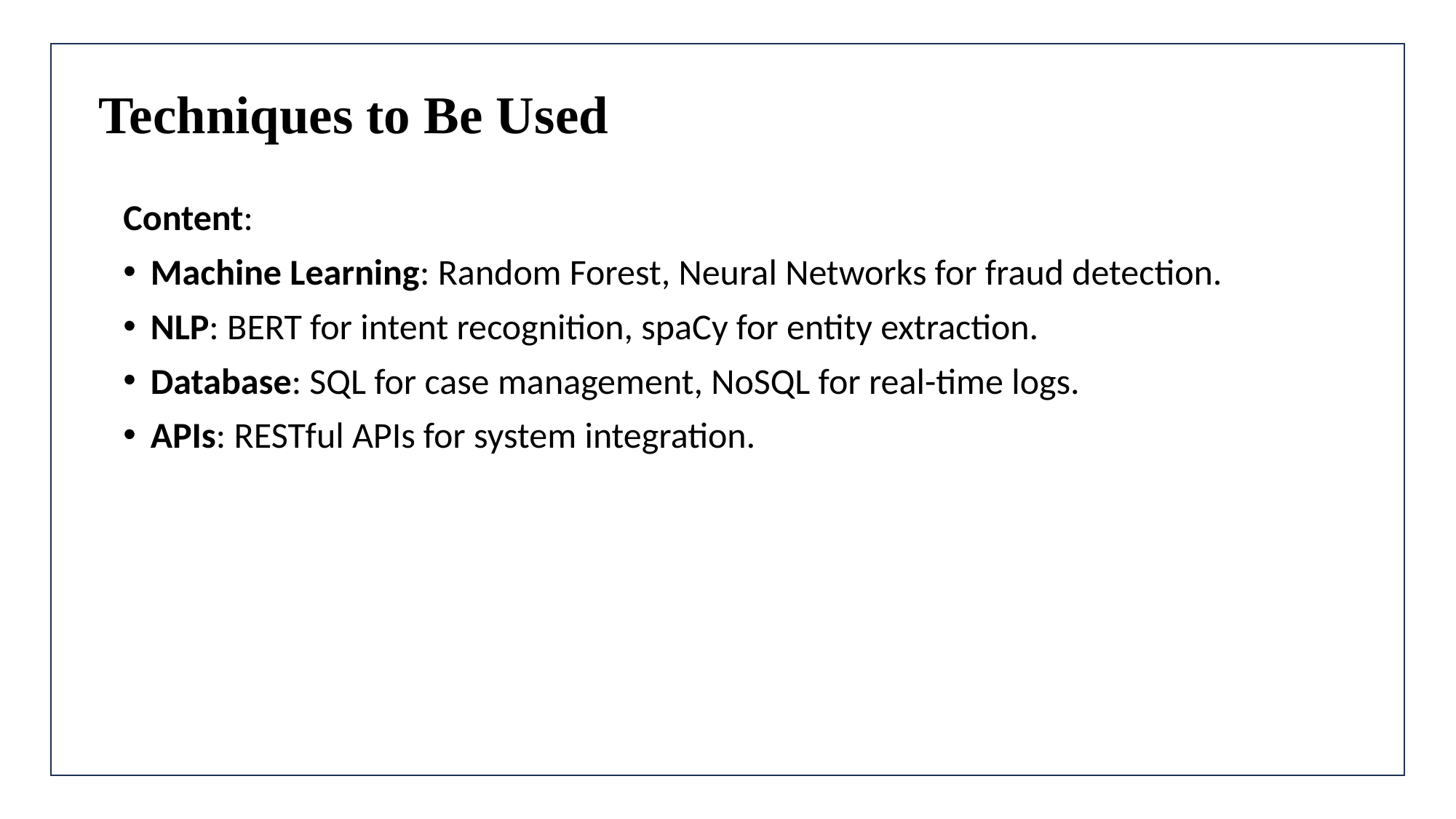

# Techniques to Be Used
Content:
Machine Learning: Random Forest, Neural Networks for fraud detection.
NLP: BERT for intent recognition, spaCy for entity extraction.
Database: SQL for case management, NoSQL for real-time logs.
APIs: RESTful APIs for system integration.